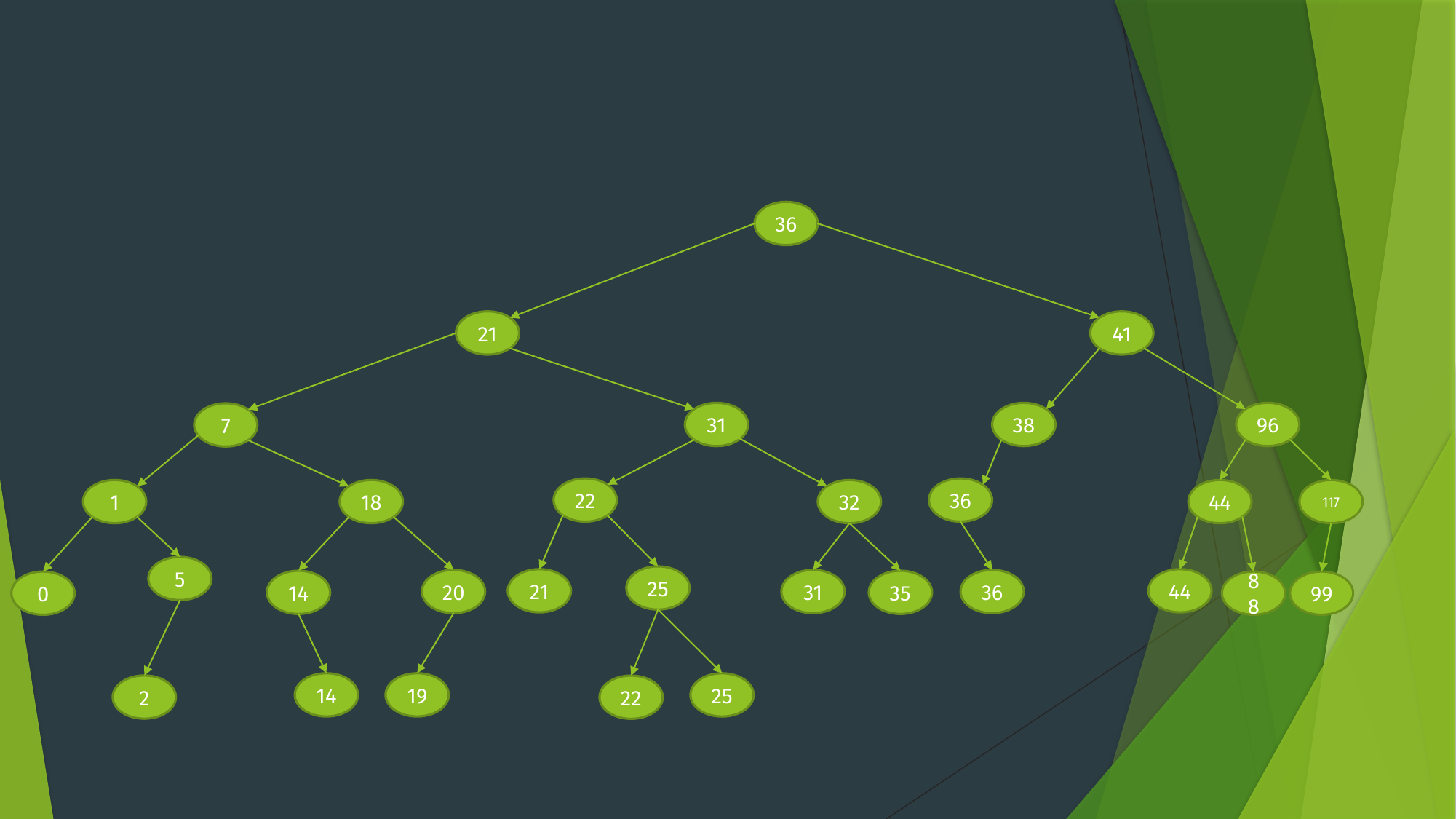

36
21
41
31
38
96
7
22
36
1
18
32
44
117
5
25
21
44
20
31
36
14
35
0
88
99
14
19
25
2
22